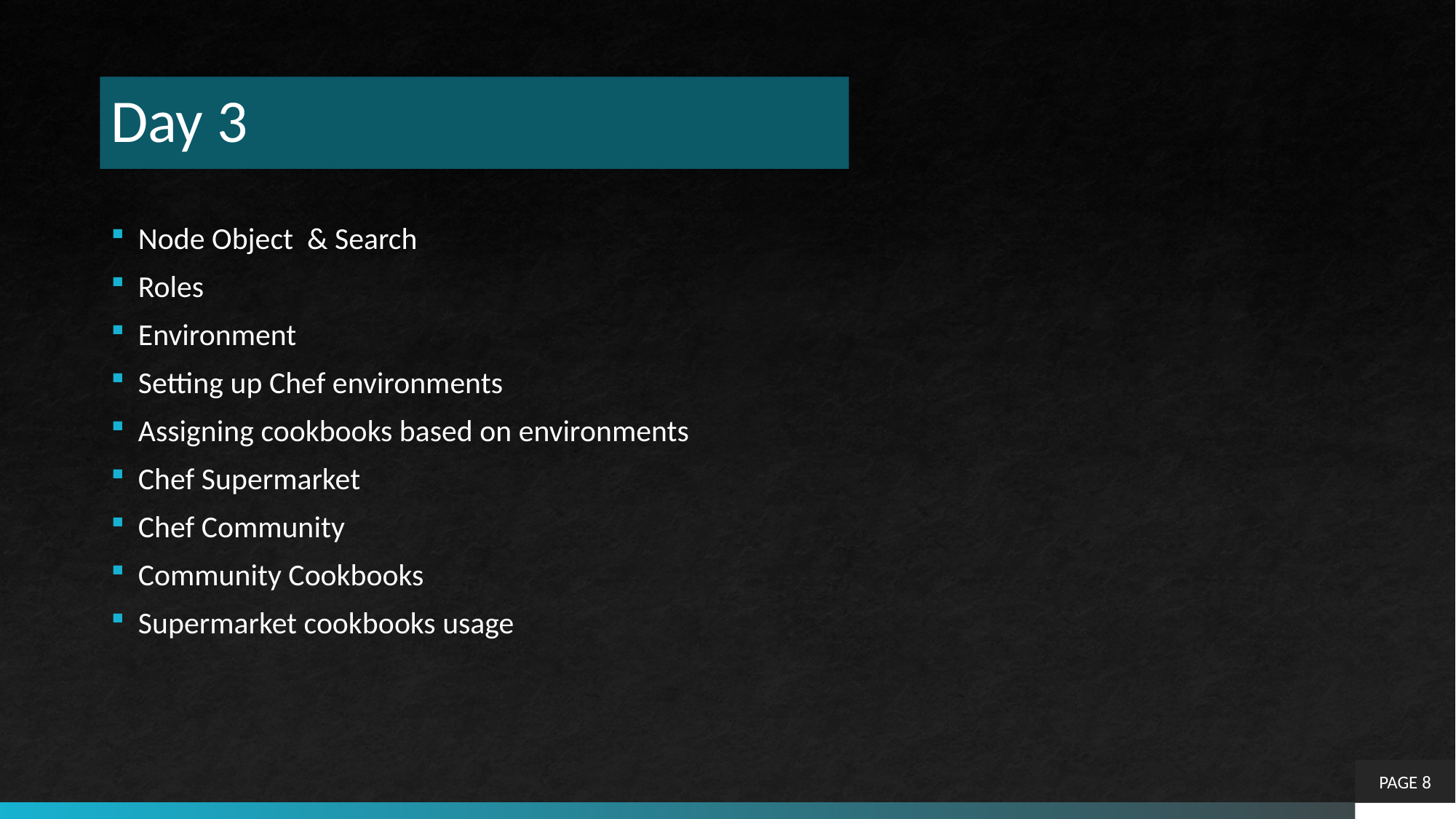

# Day 3
Node Object  & Search
Roles
Environment
Setting up Chef environments
Assigning cookbooks based on environments
Chef Supermarket
Chef Community
Community Cookbooks
Supermarket cookbooks usage

PAGE 8